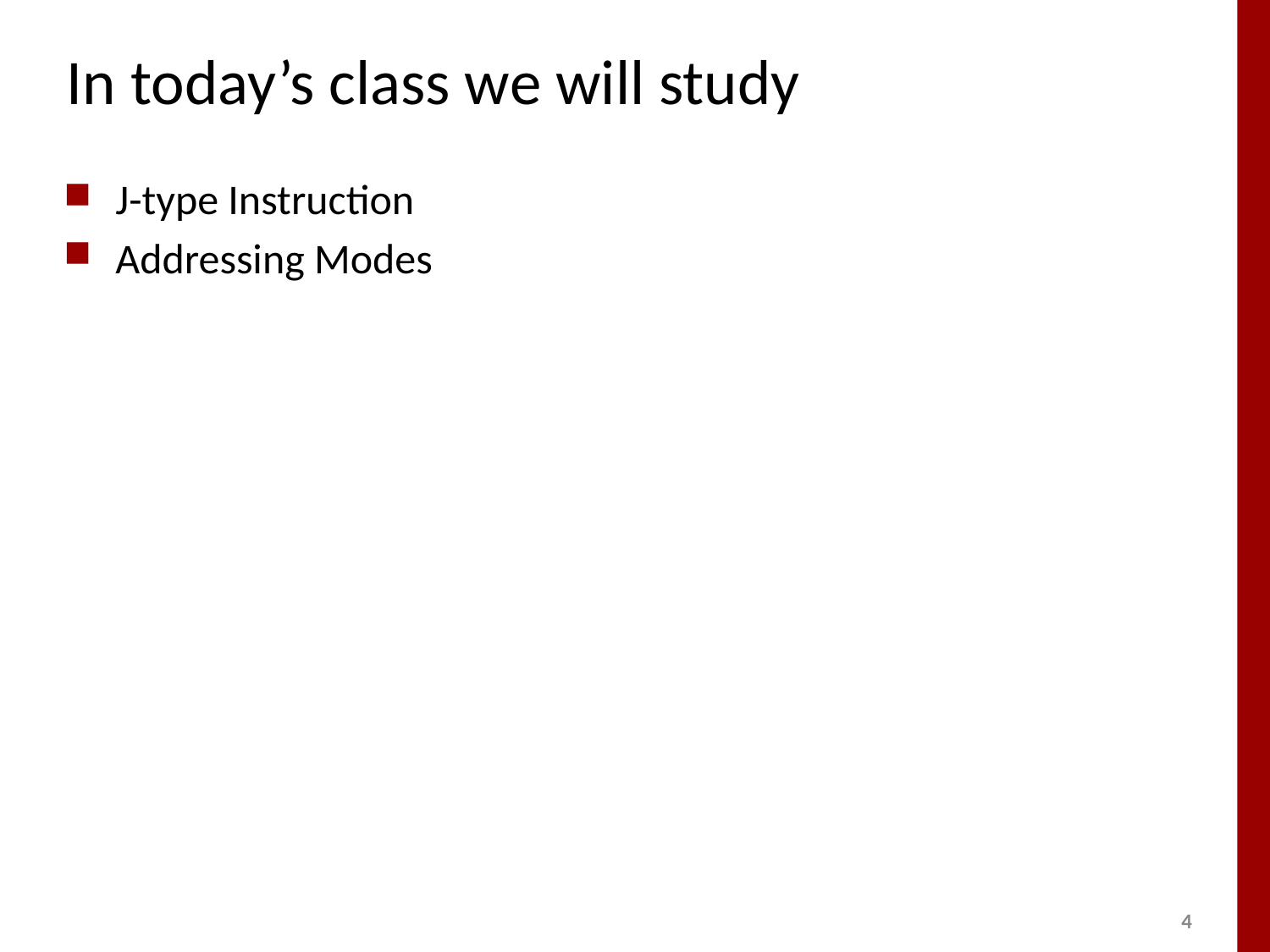

# In today’s class we will study
J-type Instruction
Addressing Modes